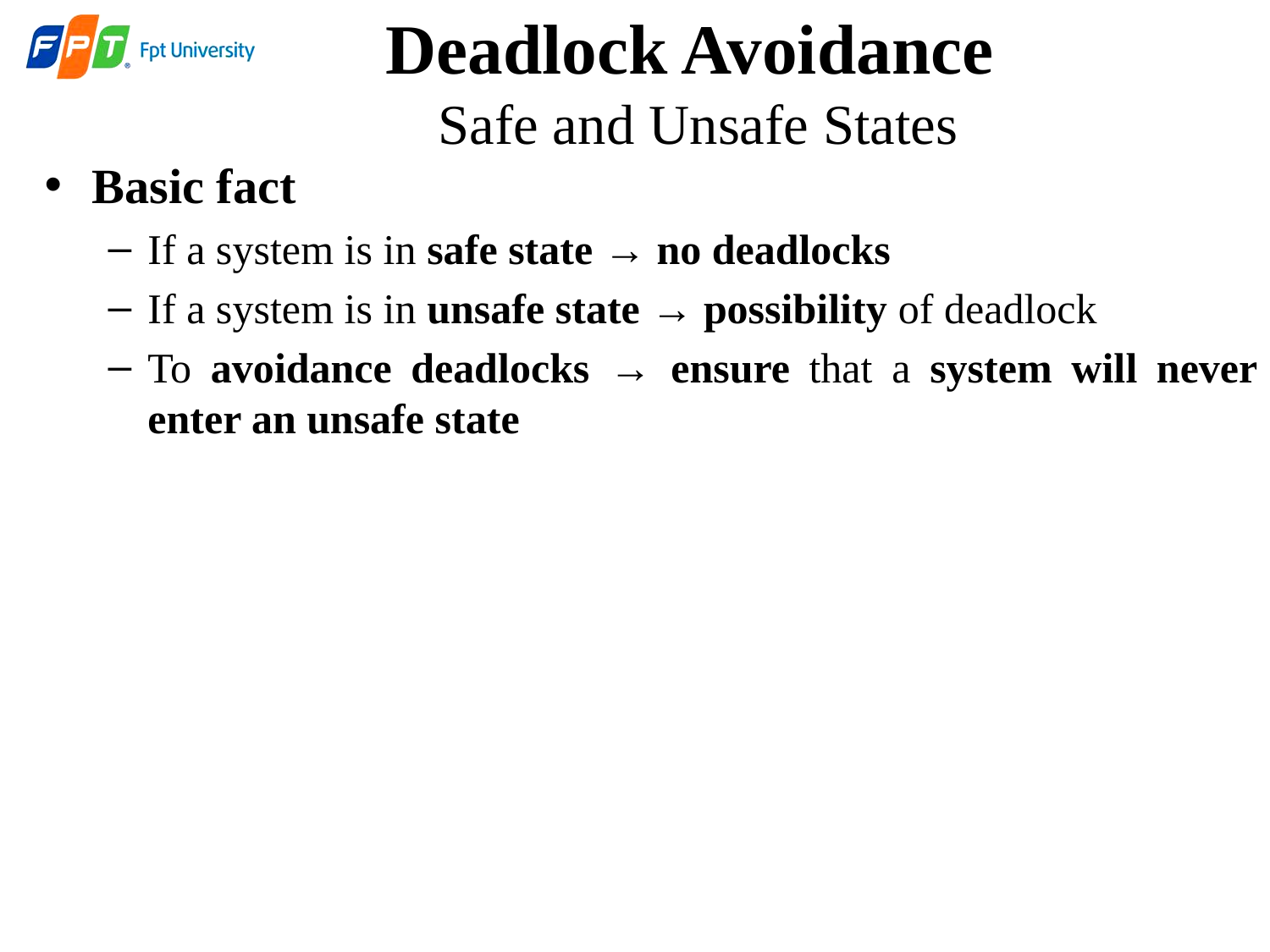

# Deadlock Avoidance Safe and Unsafe States
Basic fact
If a system is in safe state → no deadlocks
If a system is in unsafe state → possibility of deadlock
To avoidance deadlocks → ensure that a system will never enter an unsafe state